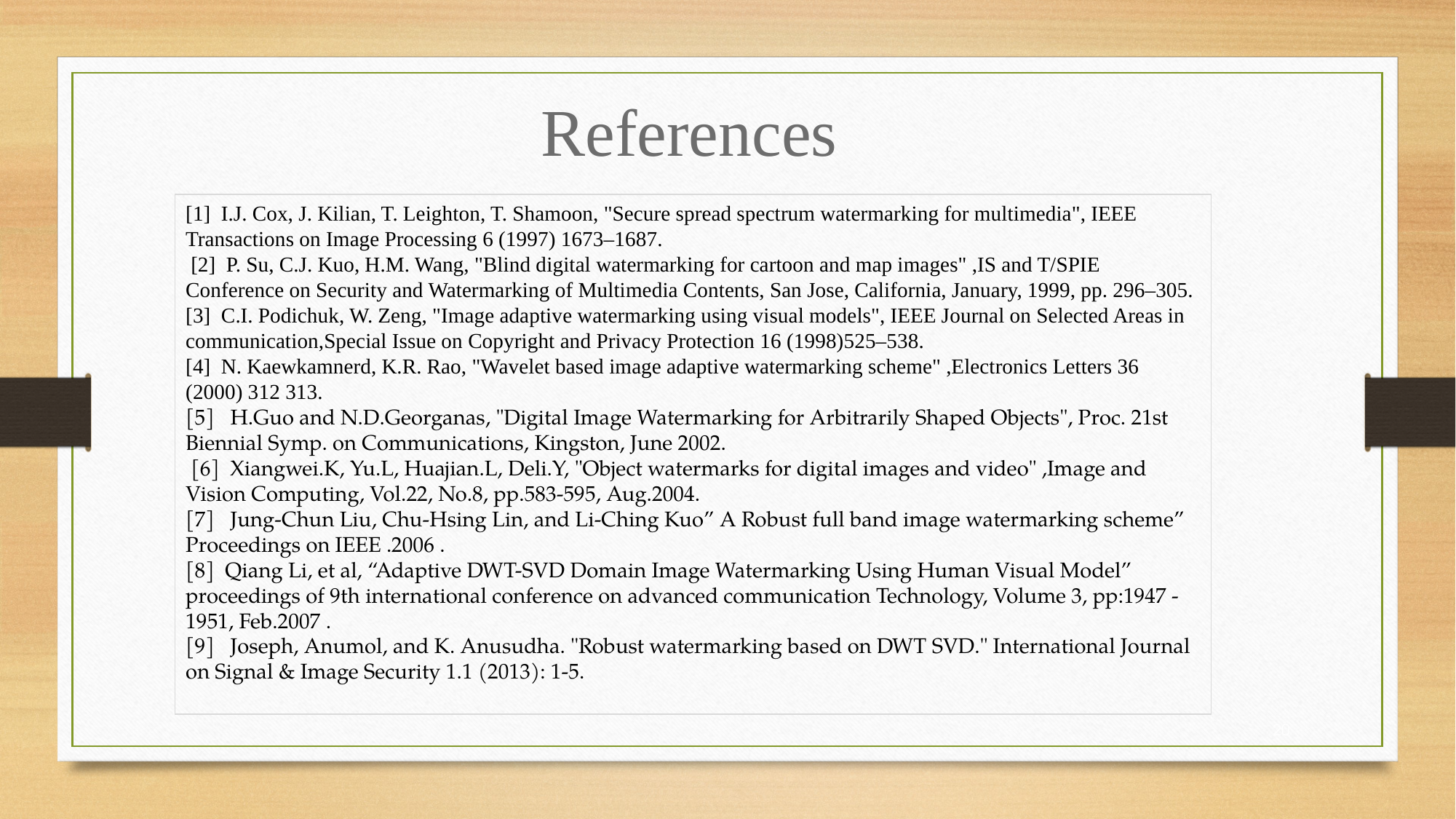

References

[1]  I.J. Cox, J. Kilian, T. Leighton, T. Shamoon, "Secure spread spectrum watermarking for multimedia", IEEE Transactions on Image Processing 6 (1997) 1673–1687.
 [2]  P. Su, C.J. Kuo, H.M. Wang, "Blind digital watermarking for cartoon and map images" ,IS and T/SPIE Conference on Security and Watermarking of Multimedia Contents, San Jose, California, January, 1999, pp. 296–305.
[3]  C.I. Podichuk, W. Zeng, "Image adaptive watermarking using visual models", IEEE Journal on Selected Areas in communication,Special Issue on Copyright and Privacy Protection 16 (1998)525–538.
[4]  N. Kaewkamnerd, K.R. Rao, "Wavelet based image adaptive watermarking scheme" ,Electronics Letters 36 (2000) 312 313.
[5]   H.Guo and N.D.Georganas, "Digital Image Watermarking for Arbitrarily Shaped Objects", Proc. 21st Biennial Symp. on Communications, Kingston, June 2002.
 [6]  Xiangwei.K, Yu.L, Huajian.L, Deli.Y, "Object watermarks for digital images and video" ,Image and Vision Computing, Vol.22, No.8, pp.583-595, Aug.2004.
[7]   Jung-Chun Liu, Chu-Hsing Lin, and Li-Ching Kuo” A Robust full band image watermarking scheme” Proceedings on IEEE .2006 .
[8]  Qiang Li, et al, “Adaptive DWT-SVD Domain Image Watermarking Using Human Visual Model” proceedings of 9th international conference on advanced communication Technology, Volume 3, pp:1947 - 1951, Feb.2007 .
[9]   Joseph, Anumol, and K. Anusudha. "Robust watermarking based on DWT SVD." International Journal on Signal & Image Security 1.1 (2013): 1-5.

20